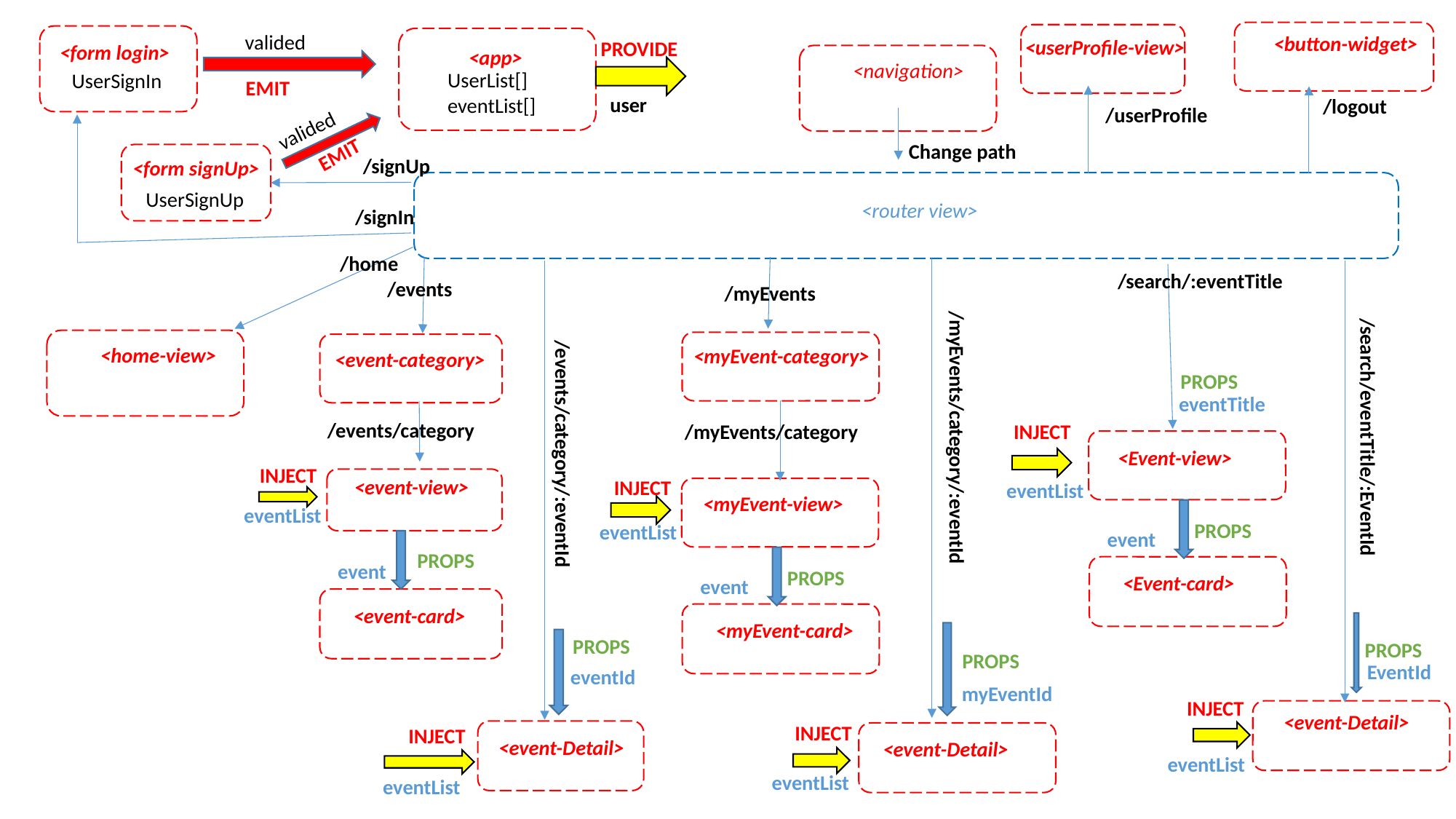

valided

<button-widget>

<userProfile-view>
PROVIDE
<form login>
<app>

<navigation>

UserList[]
eventList[]
UserSignIn
EMIT
user
/logout
/userProfile
valided

Change path
EMIT

/signUp
<form signUp>

UserSignUp
                                                            <router view>
/signIn
/home
/search/:eventTitle
/events
/myEvents

<home-view>
<myEvent-category>
<event-category>
PROPS
eventTitle
/events/category
INJECT
/myEvents/category
/myEvents/category/:eventId
/search/eventTitle/:EventId

/events/category/:eventId
<Event-view>

INJECT
<event-view>

INJECT
eventList

<myEvent-view>

eventList

PROPS
eventList
event

PROPS

event

PROPS
<Event-card>
event

<event-card>

<myEvent-card>

PROPS

PROPS
PROPS
EventId
eventId
myEventId
INJECT

<event-Detail>
INJECT
INJECT

<event-Detail>
<event-Detail>
eventList

eventList
eventList